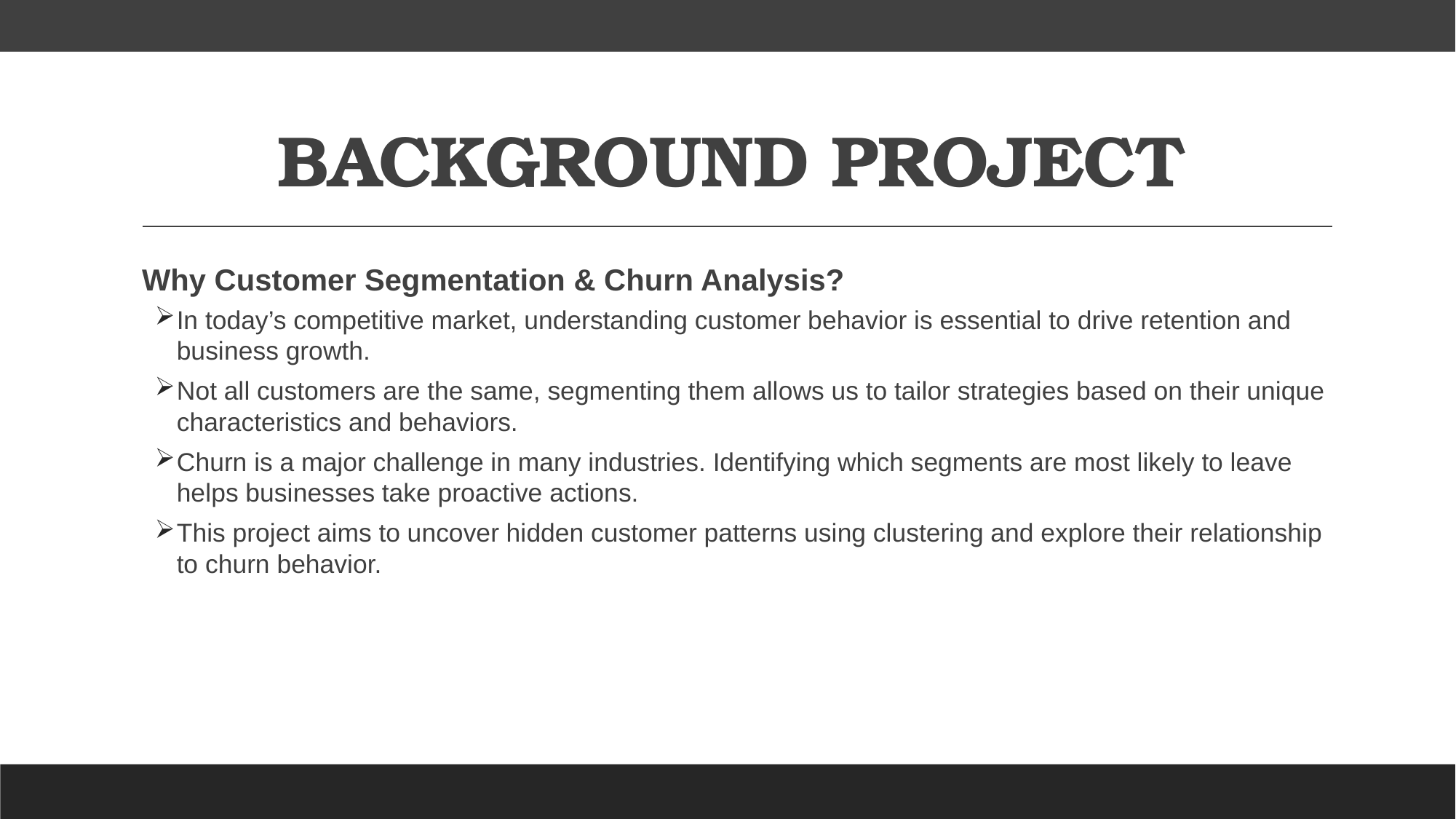

# BACKGROUND PROJECT
Why Customer Segmentation & Churn Analysis?
In today’s competitive market, understanding customer behavior is essential to drive retention and business growth.
Not all customers are the same, segmenting them allows us to tailor strategies based on their unique characteristics and behaviors.
Churn is a major challenge in many industries. Identifying which segments are most likely to leave helps businesses take proactive actions.
This project aims to uncover hidden customer patterns using clustering and explore their relationship to churn behavior.